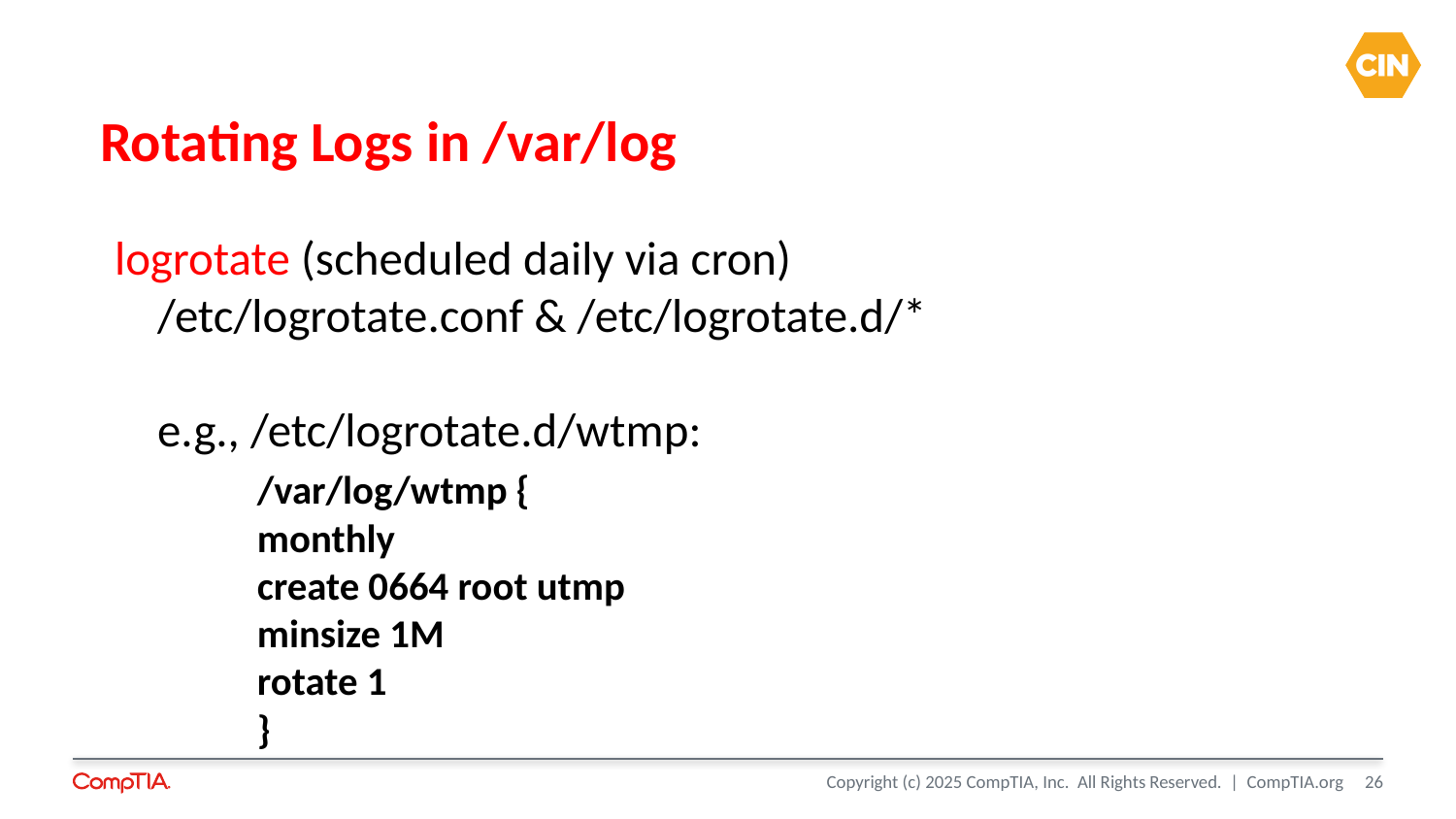

# Rotating Logs in /var/log
logrotate (scheduled daily via cron)
    /etc/logrotate.conf & /etc/logrotate.d/*
    e.g., /etc/logrotate.d/wtmp:
		/var/log/wtmp {
   			monthly
    			create 0664 root utmp
			minsize 1M
    			rotate 1
		}
26